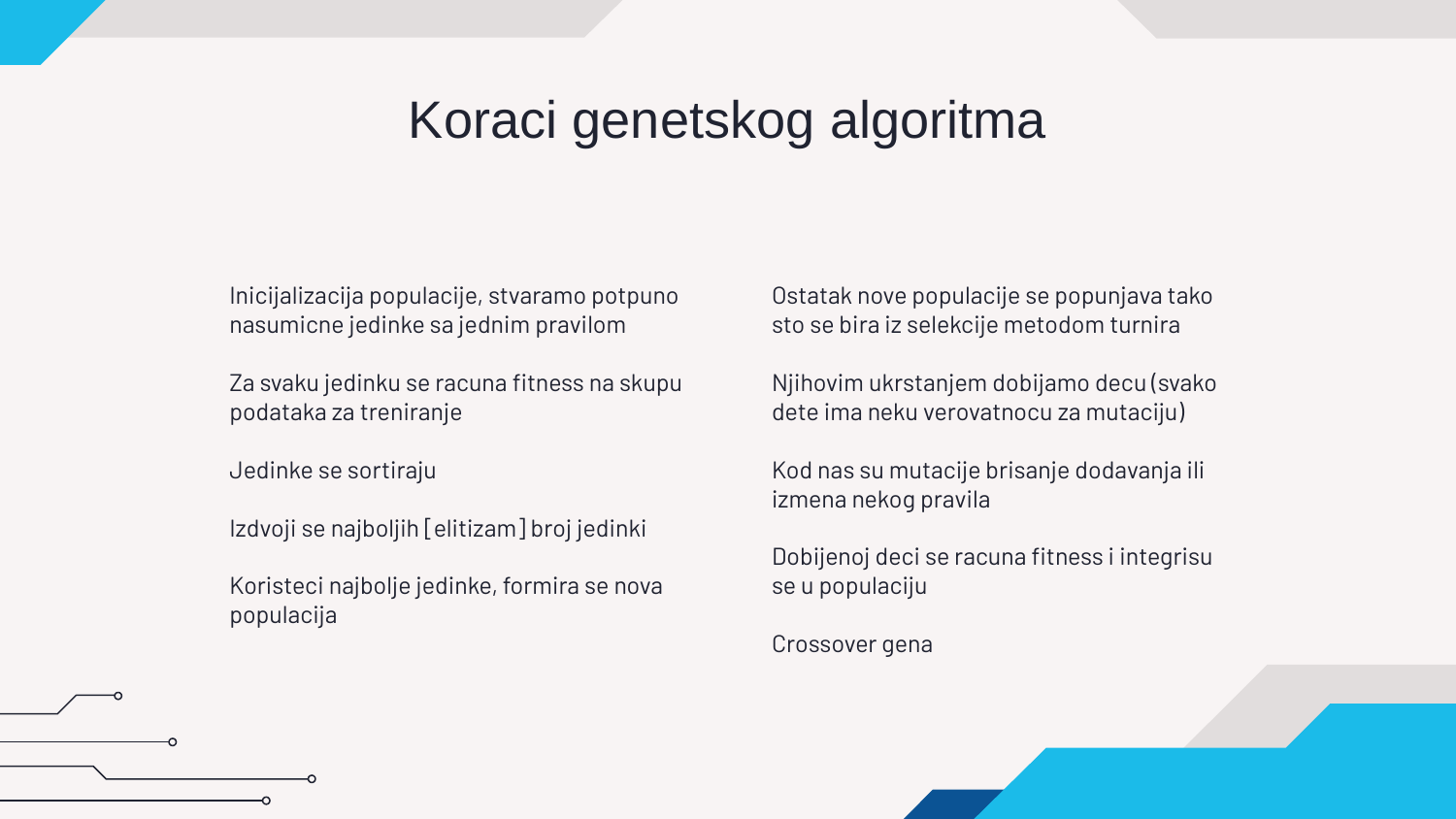

# Koraci genetskog algoritma
Inicijalizacija populacije, stvaramo potpuno nasumicne jedinke sa jednim pravilom

Za svaku jedinku se racuna fitness na skupu podataka za treniranje

Jedinke se sortiraju

Izdvoji se najboljih [elitizam] broj jedinki

Koristeci najbolje jedinke, formira se nova populacija

Ostatak nove populacije se popunjava tako sto se bira iz selekcije metodom turnira

Njihovim ukrstanjem dobijamo decu (svako dete ima neku verovatnocu za mutaciju)

Kod nas su mutacije brisanje dodavanja ili izmena nekog pravila

Dobijenoj deci se racuna fitness i integrisu se u populaciju

Crossover gena